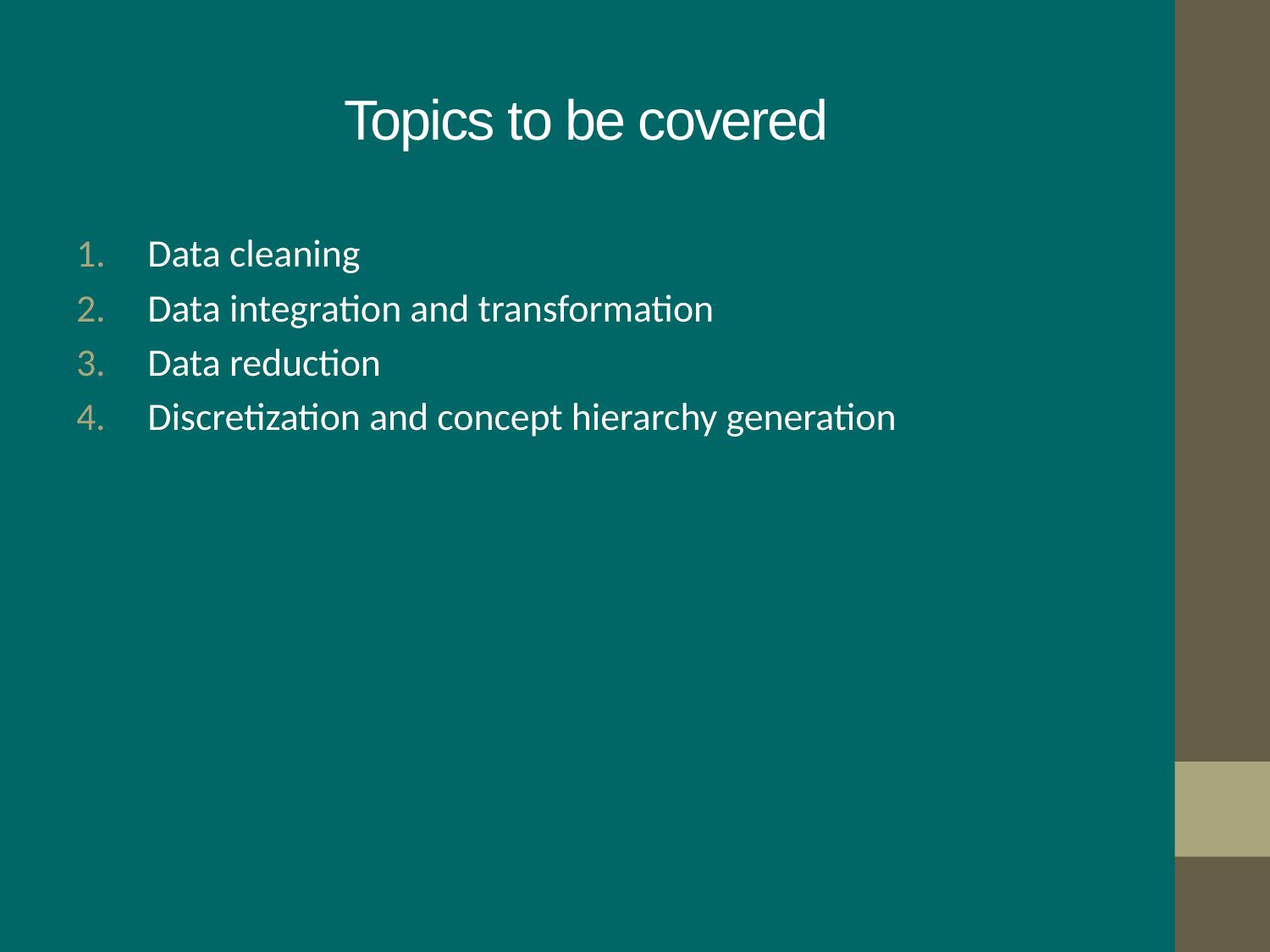

# Topics to be covered
Data cleaning
Data integration and transformation
Data reduction
Discretization and concept hierarchy generation